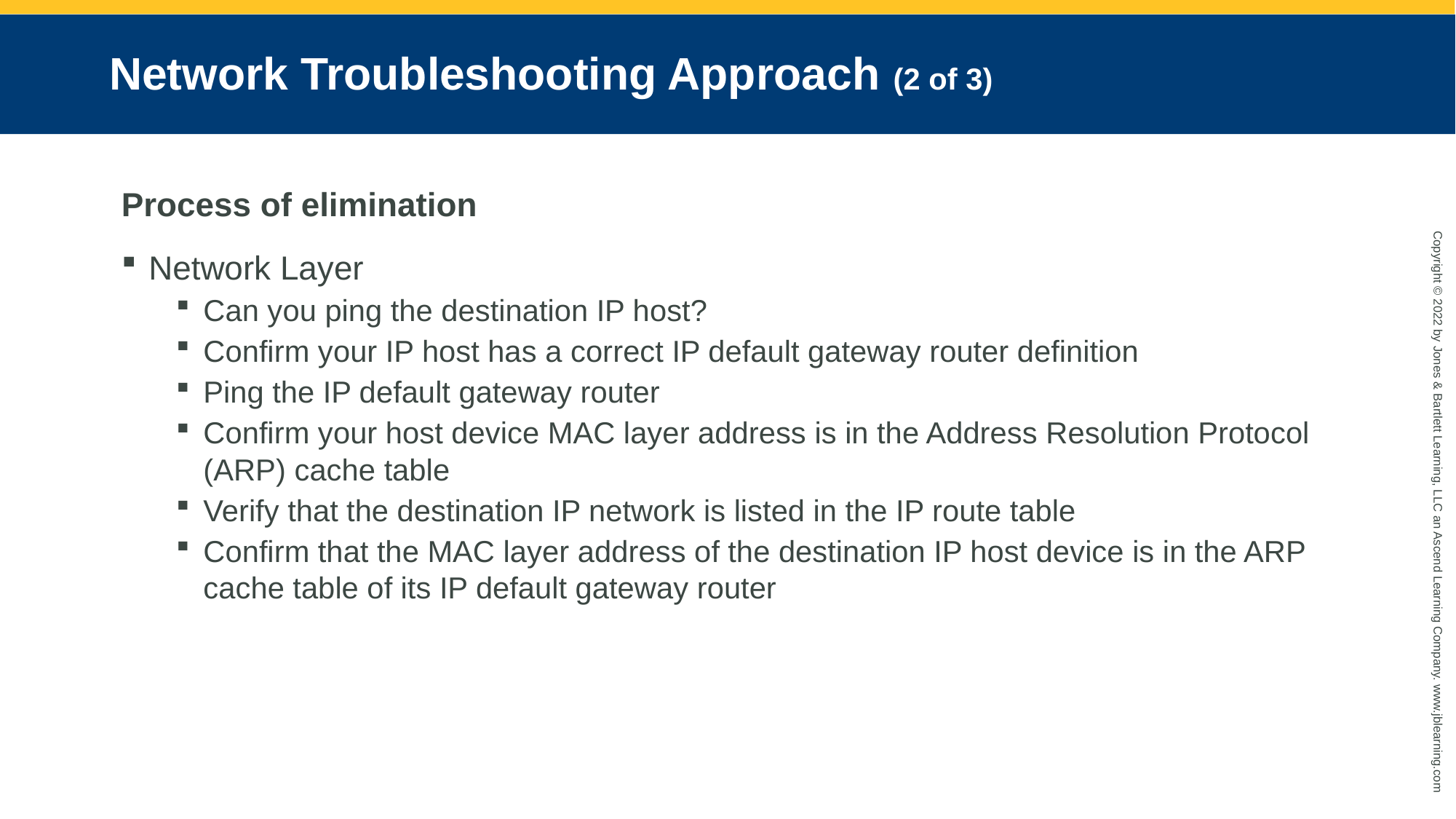

# Network Troubleshooting Approach (2 of 3)
Process of elimination
Network Layer
Can you ping the destination IP host?
Confirm your IP host has a correct IP default gateway router definition
Ping the IP default gateway router
Confirm your host device MAC layer address is in the Address Resolution Protocol (ARP) cache table
Verify that the destination IP network is listed in the IP route table
Confirm that the MAC layer address of the destination IP host device is in the ARP cache table of its IP default gateway router